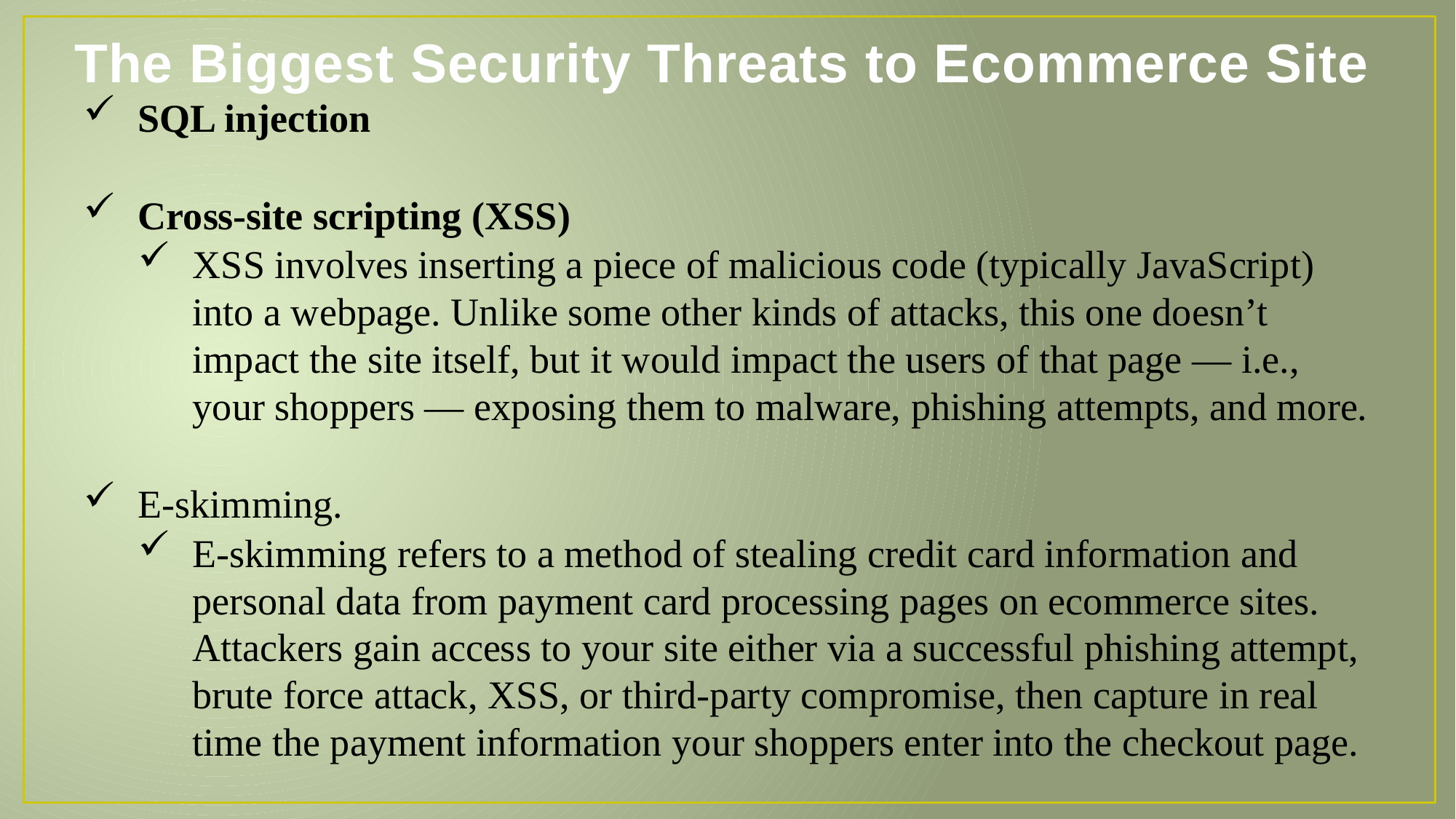

# The Biggest Security Threats to Ecommerce Site
SQL injection

Cross-site scripting (XSS)
XSS involves inserting a piece of malicious code (typically JavaScript) into a webpage. Unlike some other kinds of attacks, this one doesn’t impact the site itself, but it would impact the users of that page — i.e., your shoppers — exposing them to malware, phishing attempts, and more.

E-skimming.
E-skimming refers to a method of stealing credit card information and personal data from payment card processing pages on ecommerce sites. Attackers gain access to your site either via a successful phishing attempt, brute force attack, XSS, or third-party compromise, then capture in real time the payment information your shoppers enter into the checkout page.